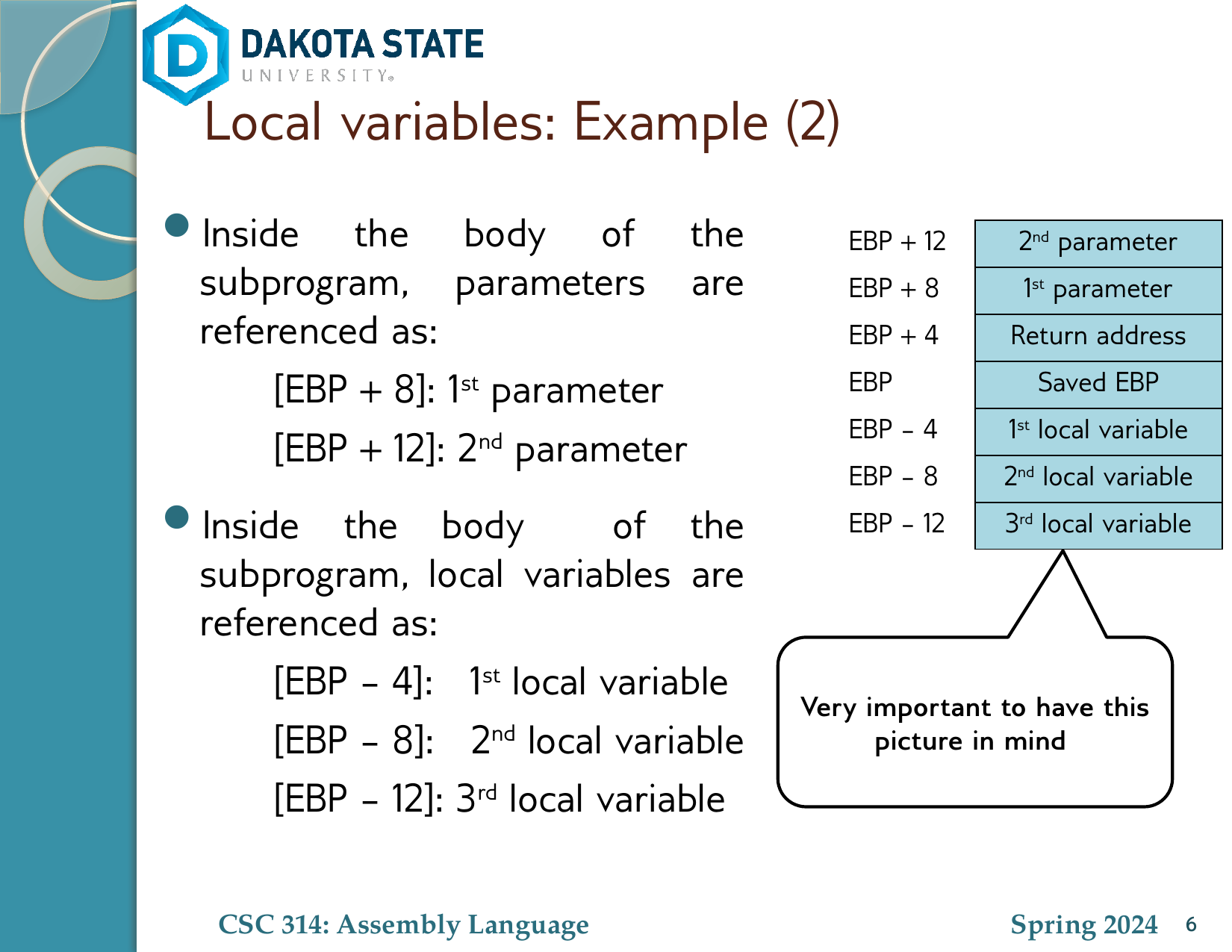

# Local variables: Example (2)
Inside the body of the subprogram, parameters are referenced as:
	[EBP + 8]: 1st parameter
	[EBP + 12]: 2nd parameter
Inside the body  of the subprogram, local variables are referenced as:
	[EBP – 4]:   1st local variable
	[EBP – 8]:   2nd local variable
	[EBP – 12]: 3rd local variable

| EBP + 12 | 2nd parameter |
| --- | --- |
| EBP + 8 | 1st parameter |
| EBP + 4 | Return address |
| EBP | Saved EBP |
| EBP – 4 | 1st local variable |
| EBP – 8 | 2nd local variable |
| EBP – 12 | 3rd local variable |
Very important to have this picture in mind
6